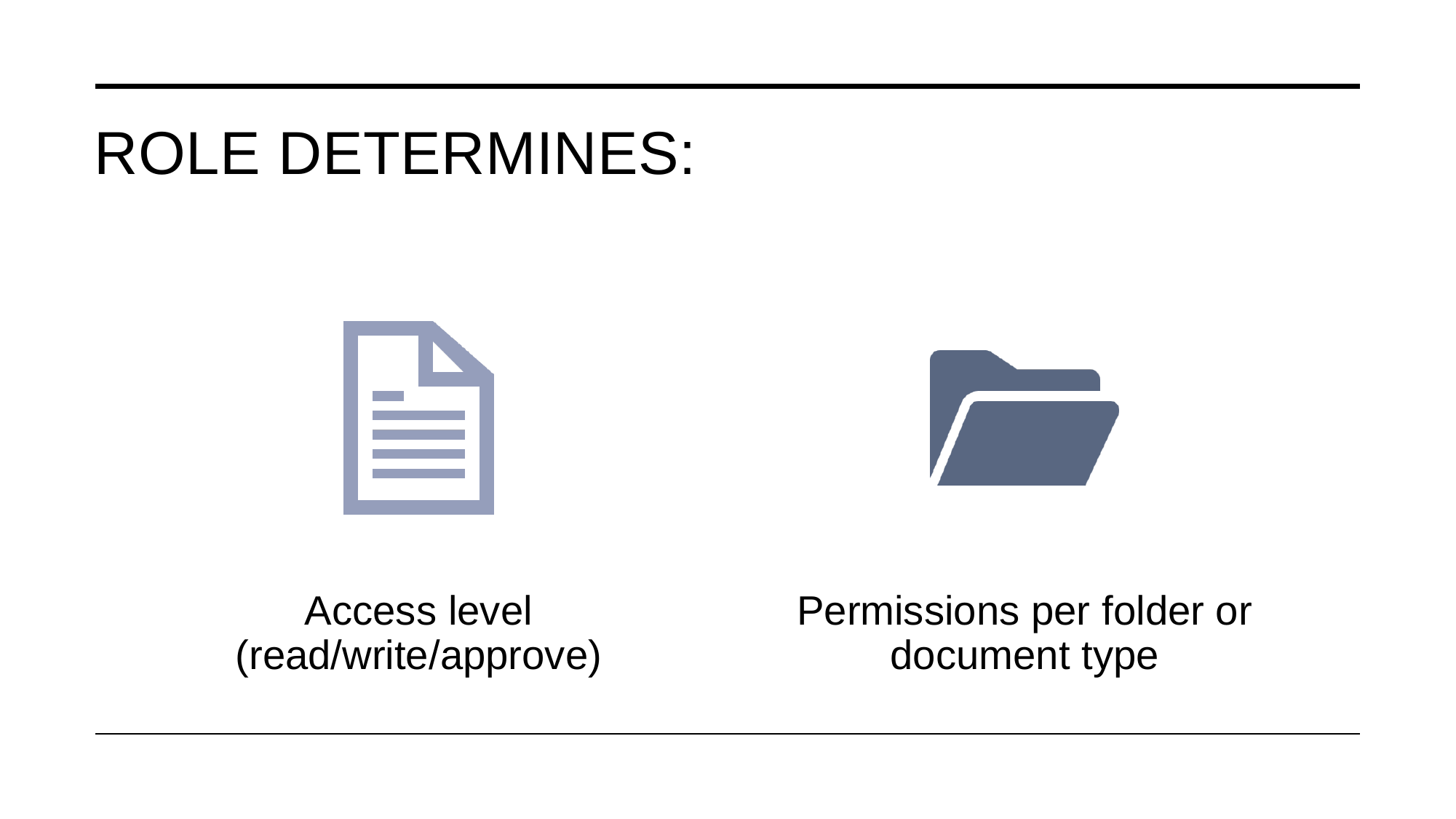

# Role determines:
Access level (read/write/approve)
Permissions per folder or document type